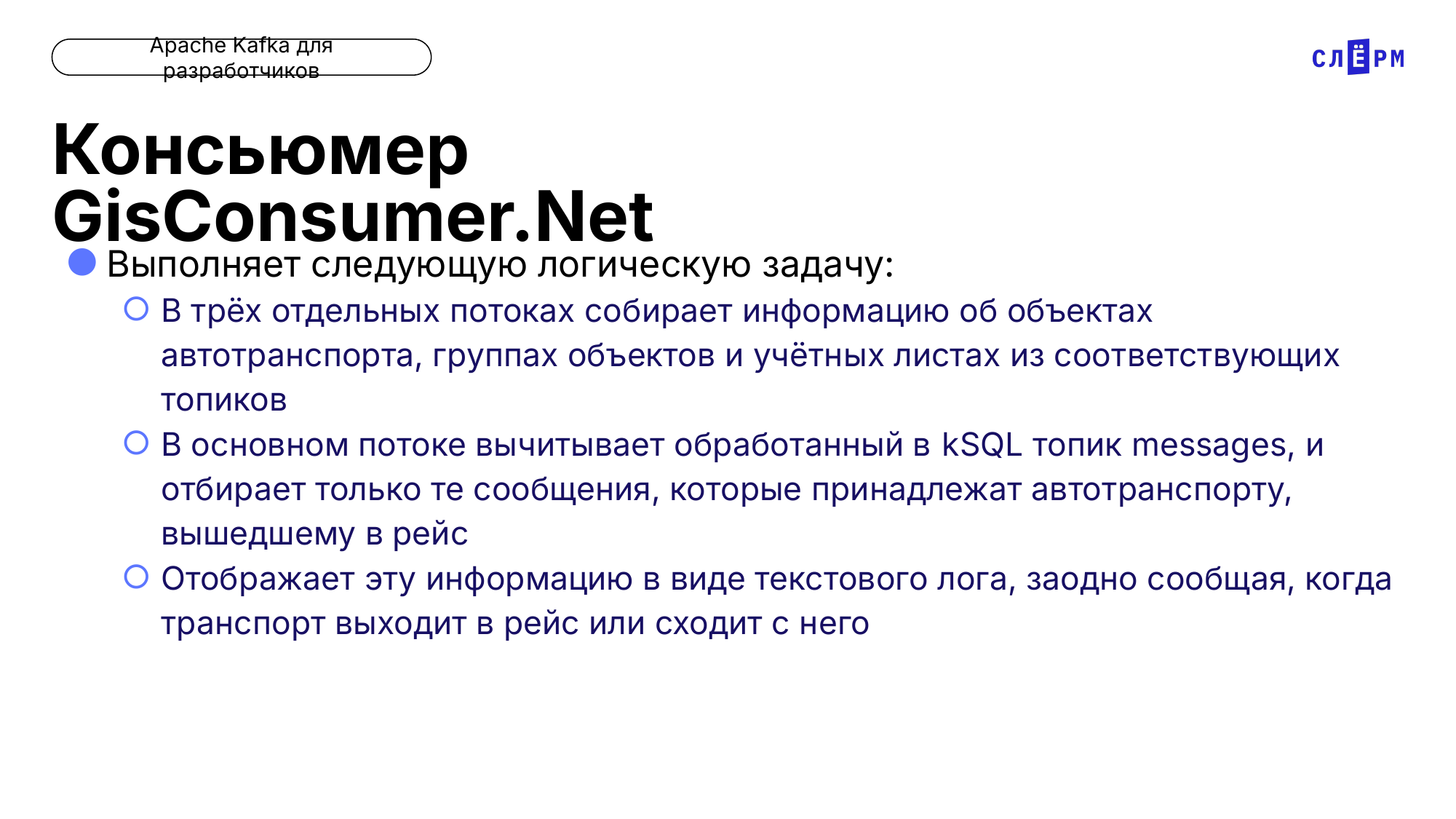

# Консьюмер GisConsumer.Net
Выполняет следующую логическую задачу:
В трёх отдельных потоках собирает информацию об объектах автотранспорта, группах объектов и учётных листах из соответствующих топиков
В основном потоке вычитывает обработанный в kSQL топик messages, и отбирает только те сообщения, которые принадлежат автотранспорту, вышедшему в рейс
Отображает эту информацию в виде текстового лога, заодно сообщая, когда транспорт выходит в рейс или сходит с него